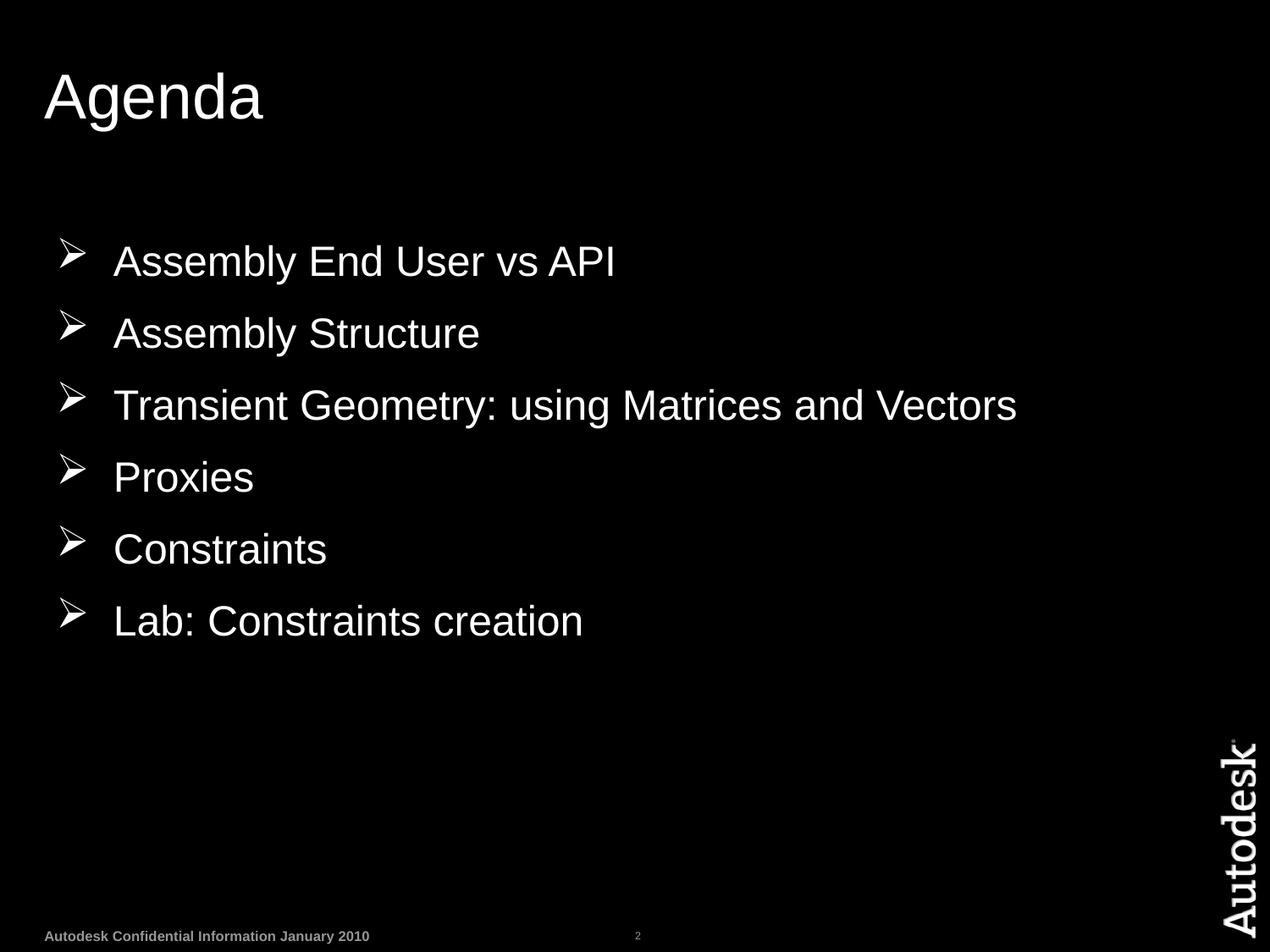

# Agenda
  Assembly End User vs API

  Assembly Structure

  Transient Geometry: using Matrices and Vectors

  Proxies

  Constraints

  Lab: Constraints creation